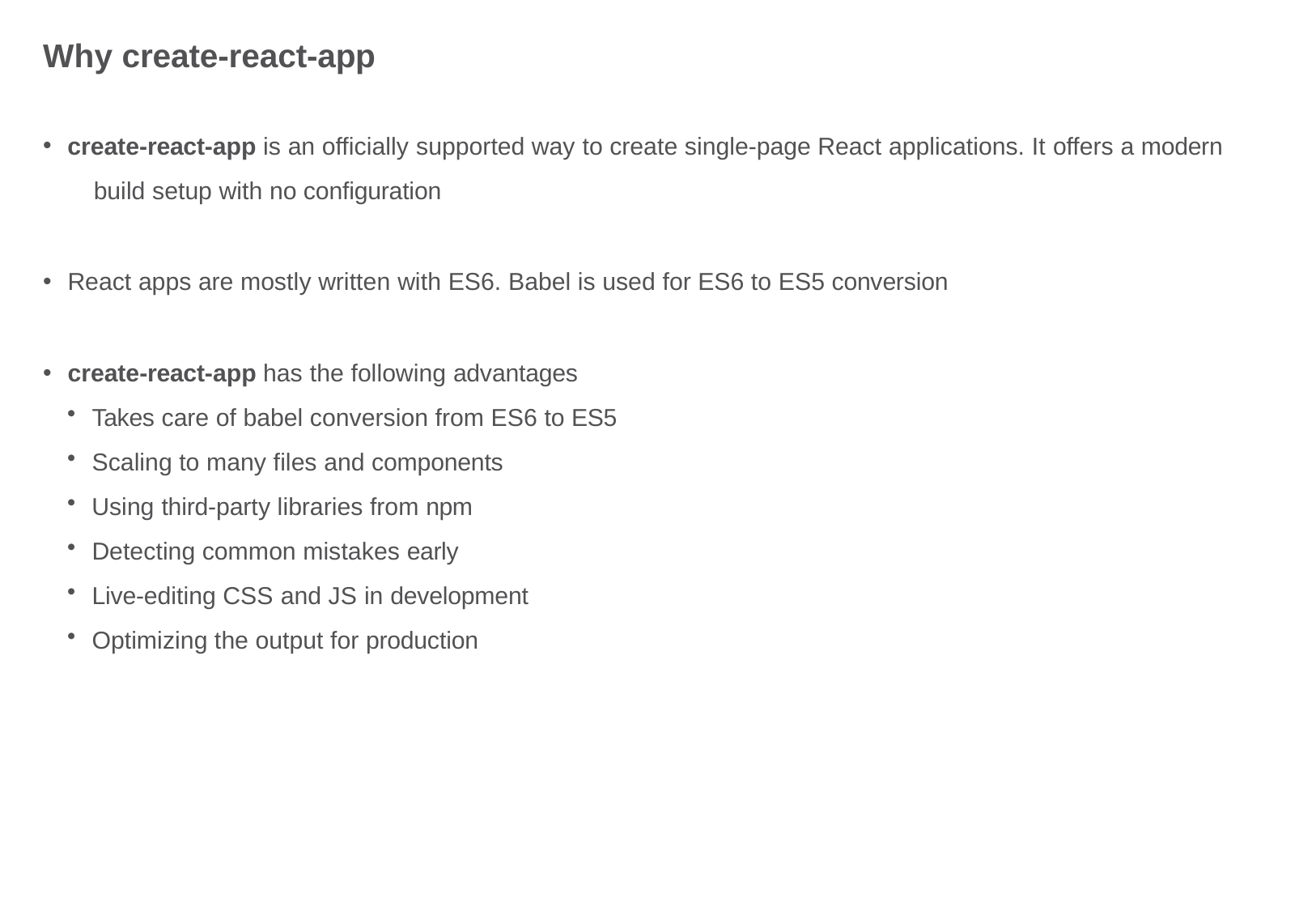

# Why create-react-app
create-react-app is an officially supported way to create single-page React applications. It offers a modern 	build setup with no configuration

React apps are mostly written with ES6. Babel is used for ES6 to ES5 conversion

create-react-app has the following advantages
Takes care of babel conversion from ES6 to ES5
Scaling to many files and components
Using third-party libraries from npm
Detecting common mistakes early
Live-editing CSS and JS in development
Optimizing the output for production